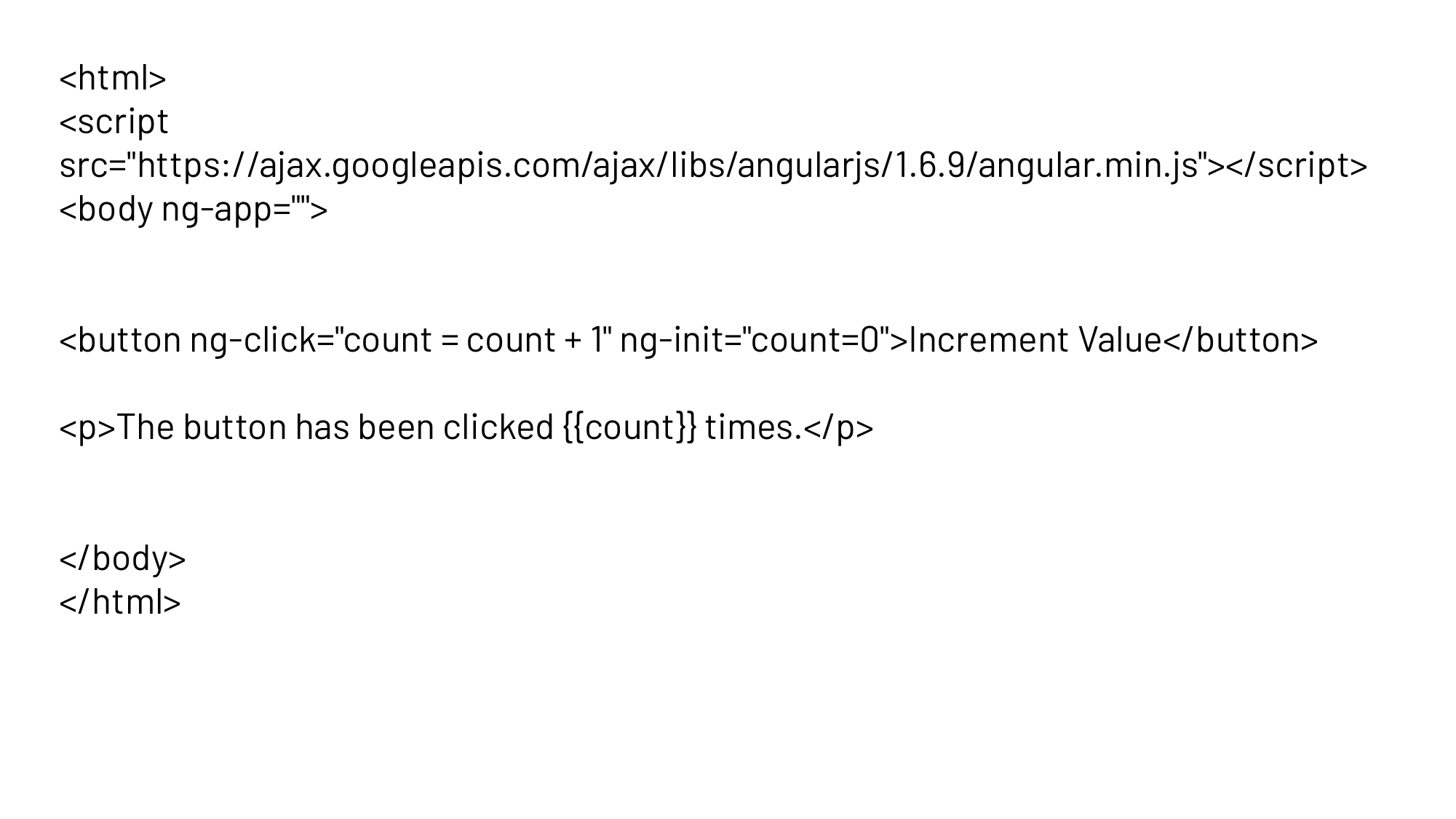

<html>
<script src="https://ajax.googleapis.com/ajax/libs/angularjs/1.6.9/angular.min.js"></script>
<body ng-app="">

<button ng-click="count = count + 1" ng-init="count=0">Increment Value</button>

<p>The button has been clicked {{count}} times.</p>

</body>
</html>